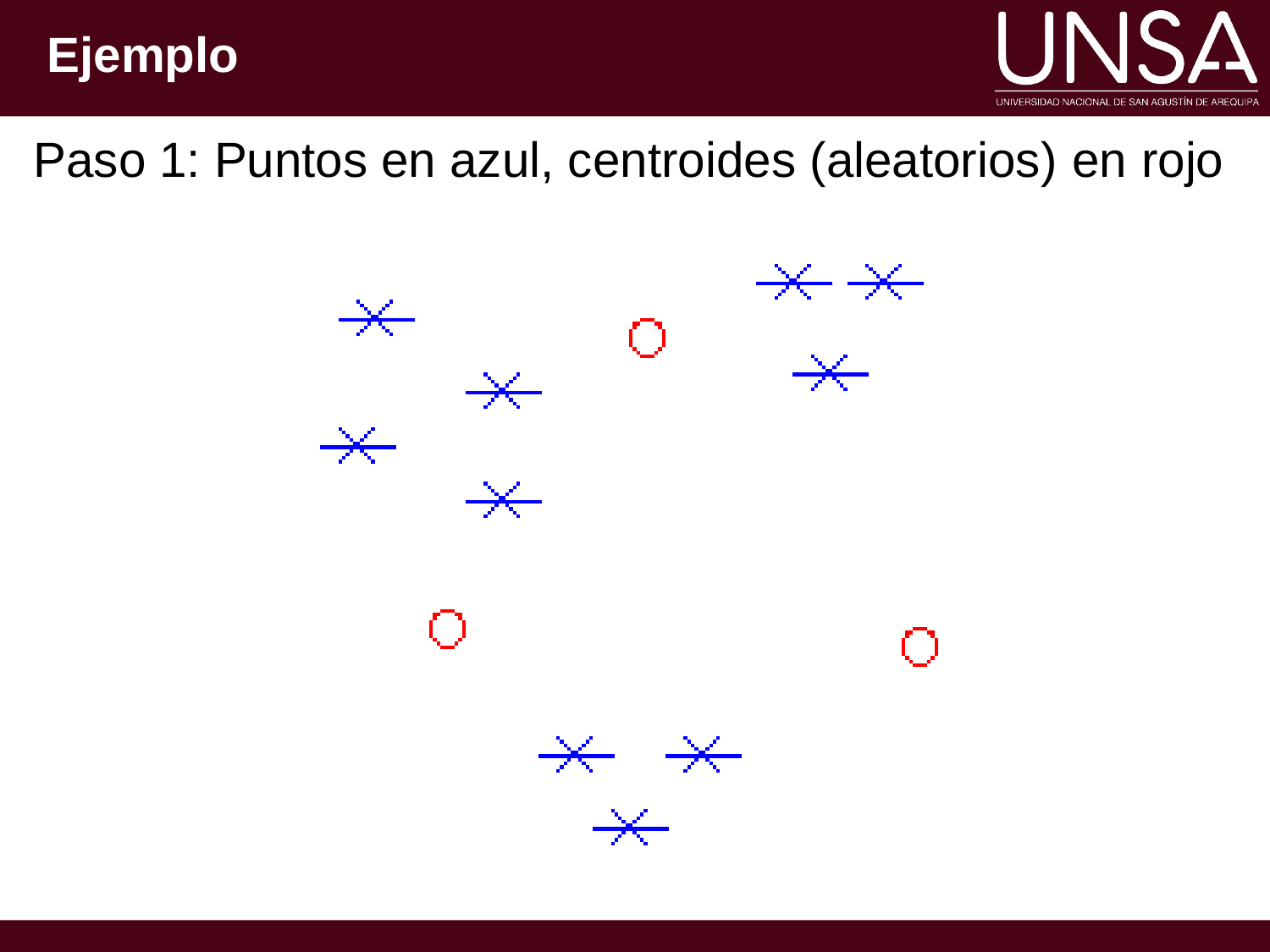

# Ejemplo
Paso 1: Puntos en azul, centroides (aleatorios) en rojo